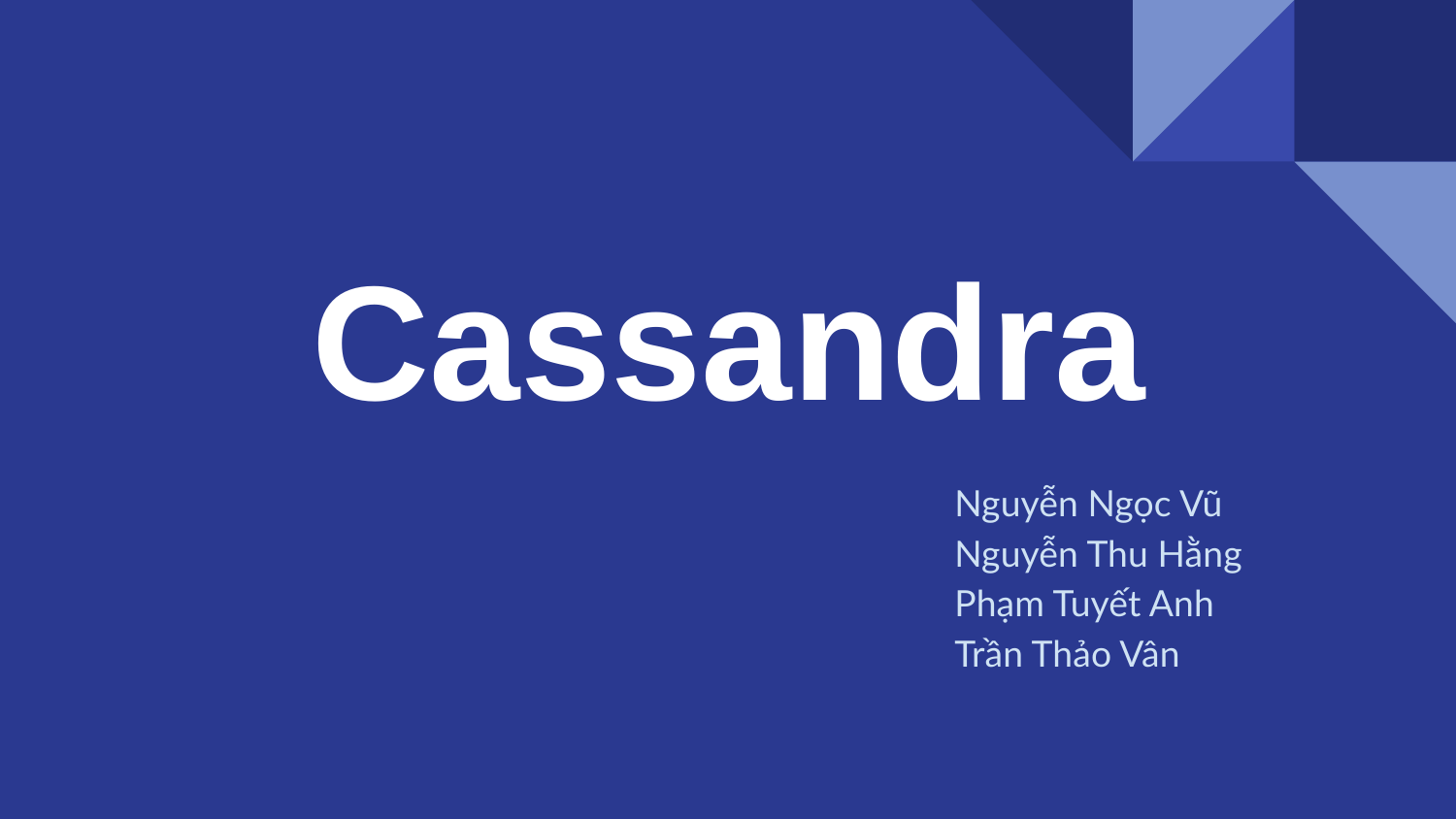

# Cassandra

Nguyễn Ngọc Vũ
Nguyễn Thu Hằng
Phạm Tuyết Anh
Trần Thảo Vân